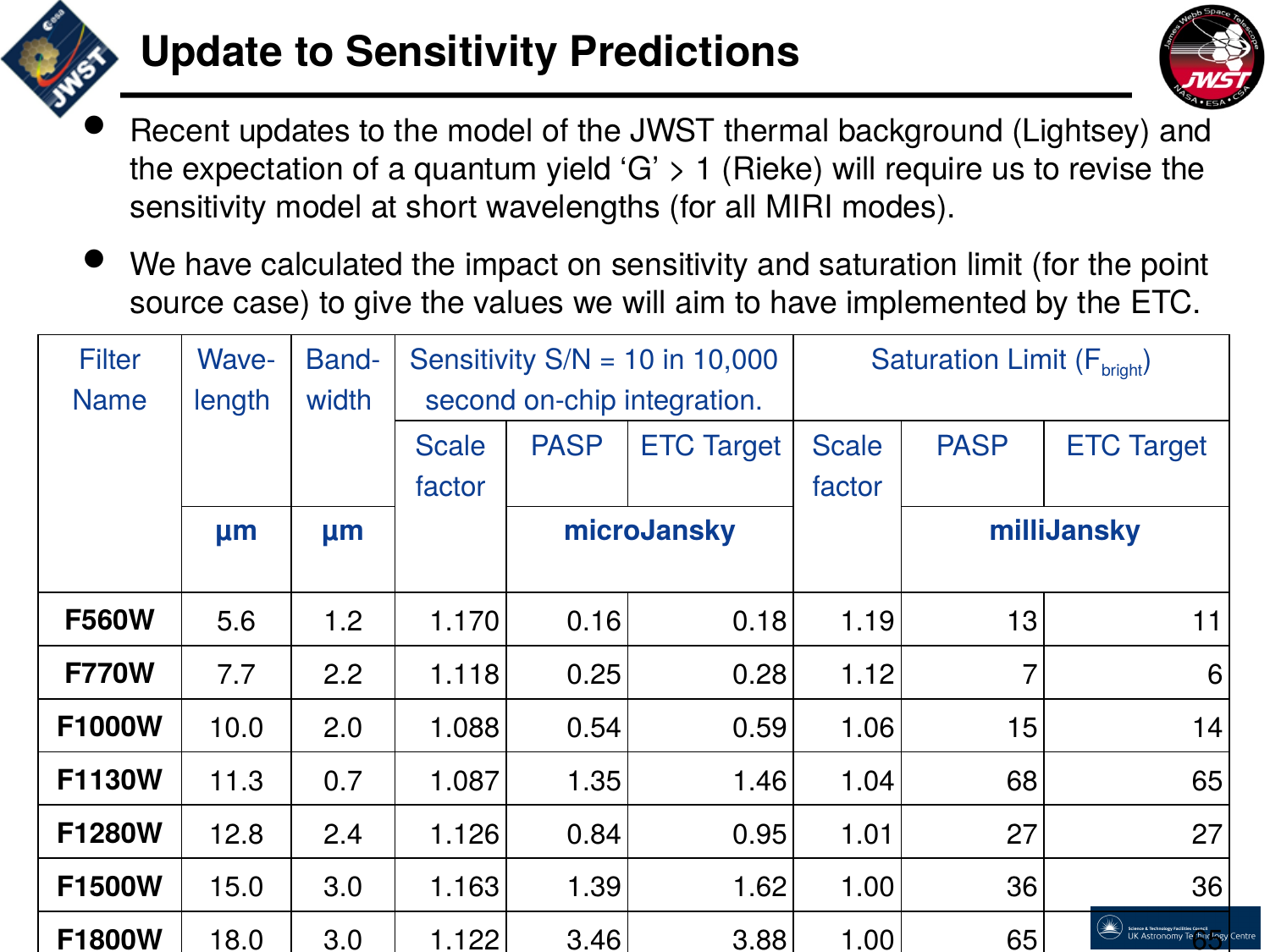

# Update to Sensitivity Predictions
Recent updates to the model of the JWST thermal background (Lightsey) and the expectation of a quantum yield ‘G’ > 1 (Rieke) will require us to revise the sensitivity model at short wavelengths (for all MIRI modes).
We have calculated the impact on sensitivity and saturation limit (for the point source case) to give the values we will aim to have implemented by the ETC.
| Filter Name | Wave-length | Band-width | Sensitivity S/N = 10 in 10,000 second on-chip integration. |  |  | Saturation Limit (Fbright) |  |  |
| --- | --- | --- | --- | --- | --- | --- | --- | --- |
|  |  |  | Scale factor | PASP | ETC Target | Scale factor | PASP | ETC Target |
|  | µm | µm |  | microJansky |  |  | milliJansky |  |
| F560W | 5.6 | 1.2 | 1.170 | 0.16 | 0.18 | 1.19 | 13 | 11 |
| F770W | 7.7 | 2.2 | 1.118 | 0.25 | 0.28 | 1.12 | 7 | 6 |
| F1000W | 10.0 | 2.0 | 1.088 | 0.54 | 0.59 | 1.06 | 15 | 14 |
| F1130W | 11.3 | 0.7 | 1.087 | 1.35 | 1.46 | 1.04 | 68 | 65 |
| F1280W | 12.8 | 2.4 | 1.126 | 0.84 | 0.95 | 1.01 | 27 | 27 |
| F1500W | 15.0 | 3.0 | 1.163 | 1.39 | 1.62 | 1.00 | 36 | 36 |
| F1800W | 18.0 | 3.0 | 1.122 | 3.46 | 3.88 | 1.00 | 65 | 65 |
| F2100W | 21.0 | 5.0 | 1.065 | 7.09 | 7.55 | 1.00 | 66 | 66 |
| F2550W | 25.5 | 4.0 | 1.028 | 26.2 | 26.9 | 1.00 | 195 | 195 |